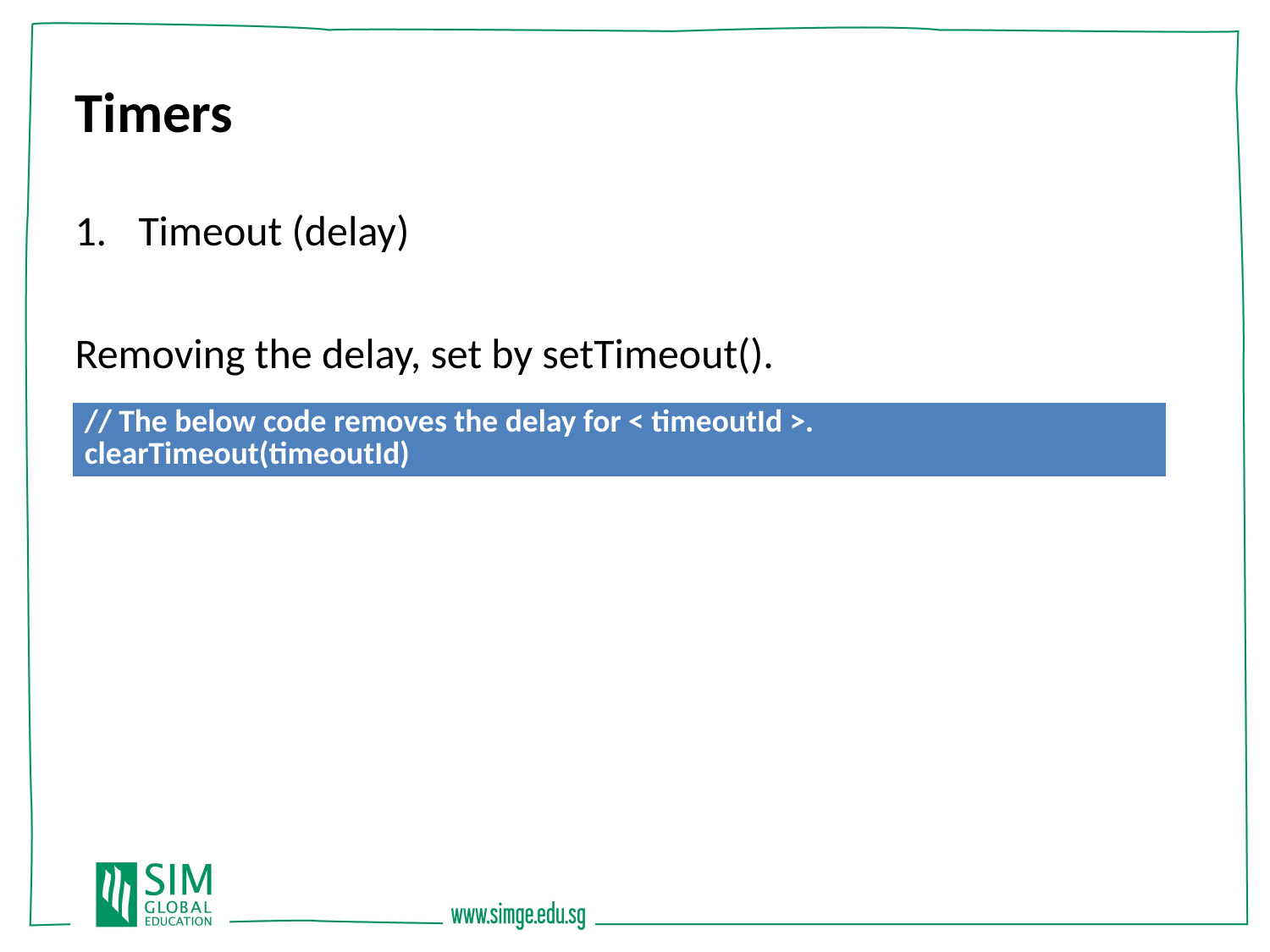

Timers
Timeout (delay)

Removing the delay, set by setTimeout().

| // The below code removes the delay for < timeoutId >. clearTimeout(timeoutId) |
| --- |